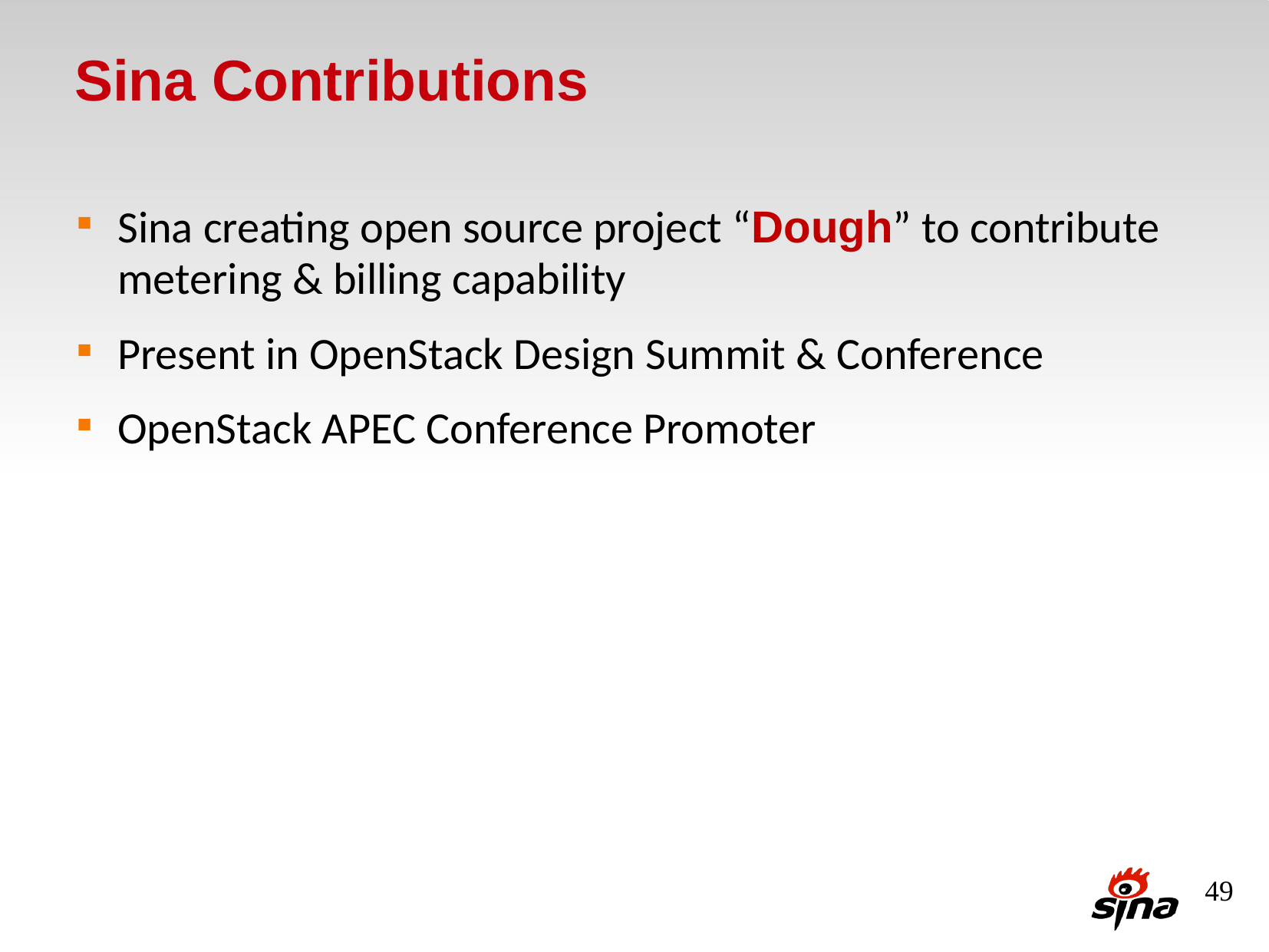

# Sina Contributions

Sina creating open source project “Dough” to contribute metering & billing capability
Present in OpenStack Design Summit & Conference
OpenStack APEC Conference Promoter
49